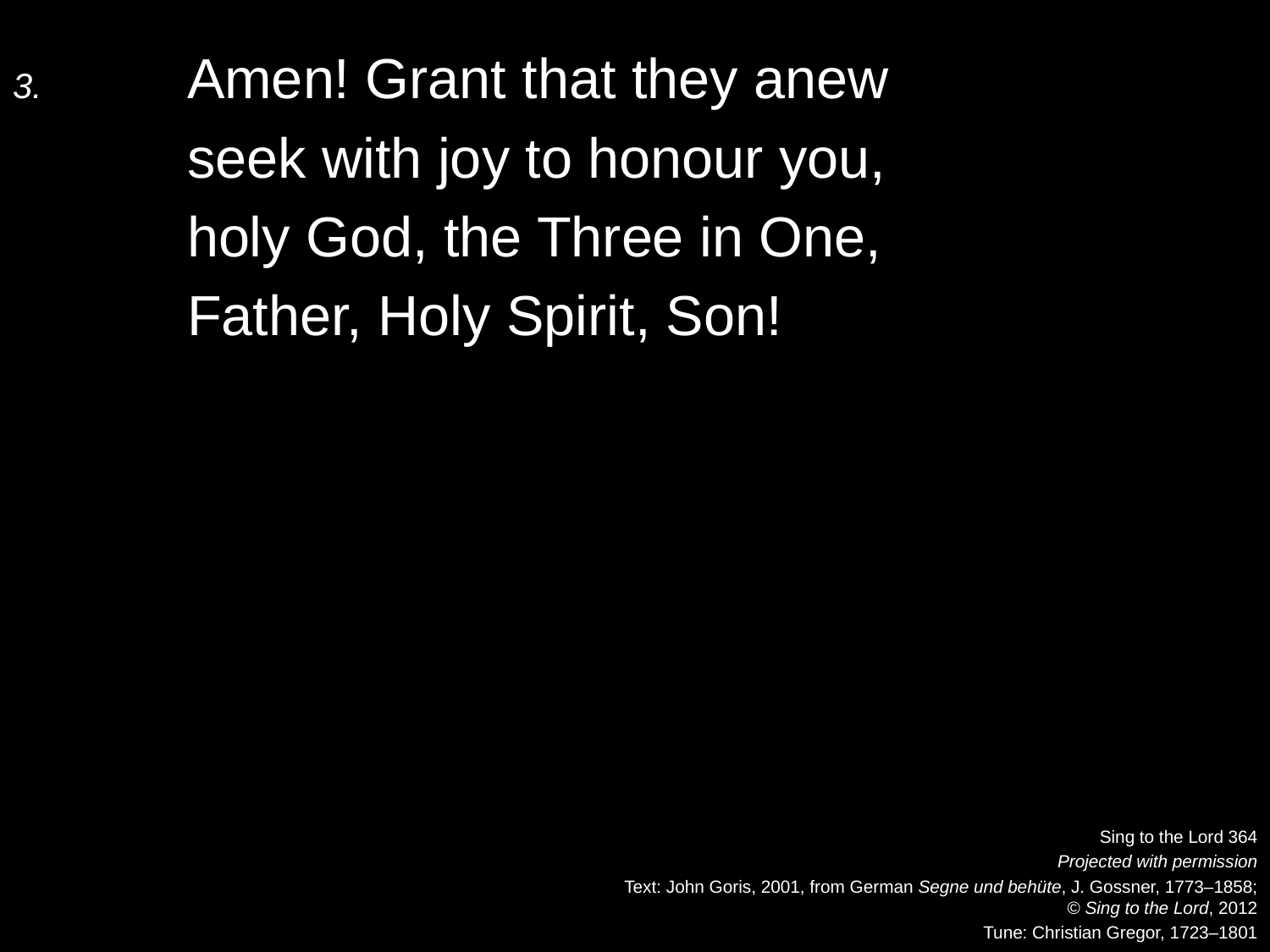

3.	Amen! Grant that they anew
	seek with joy to honour you,
	holy God, the Three in One,
	Father, Holy Spirit, Son!
Sing to the Lord 364
Projected with permission
Text: John Goris, 2001, from German Segne und behüte, J. Gossner, 1773–1858;
© Sing to the Lord, 2012
Tune: Christian Gregor, 1723–1801